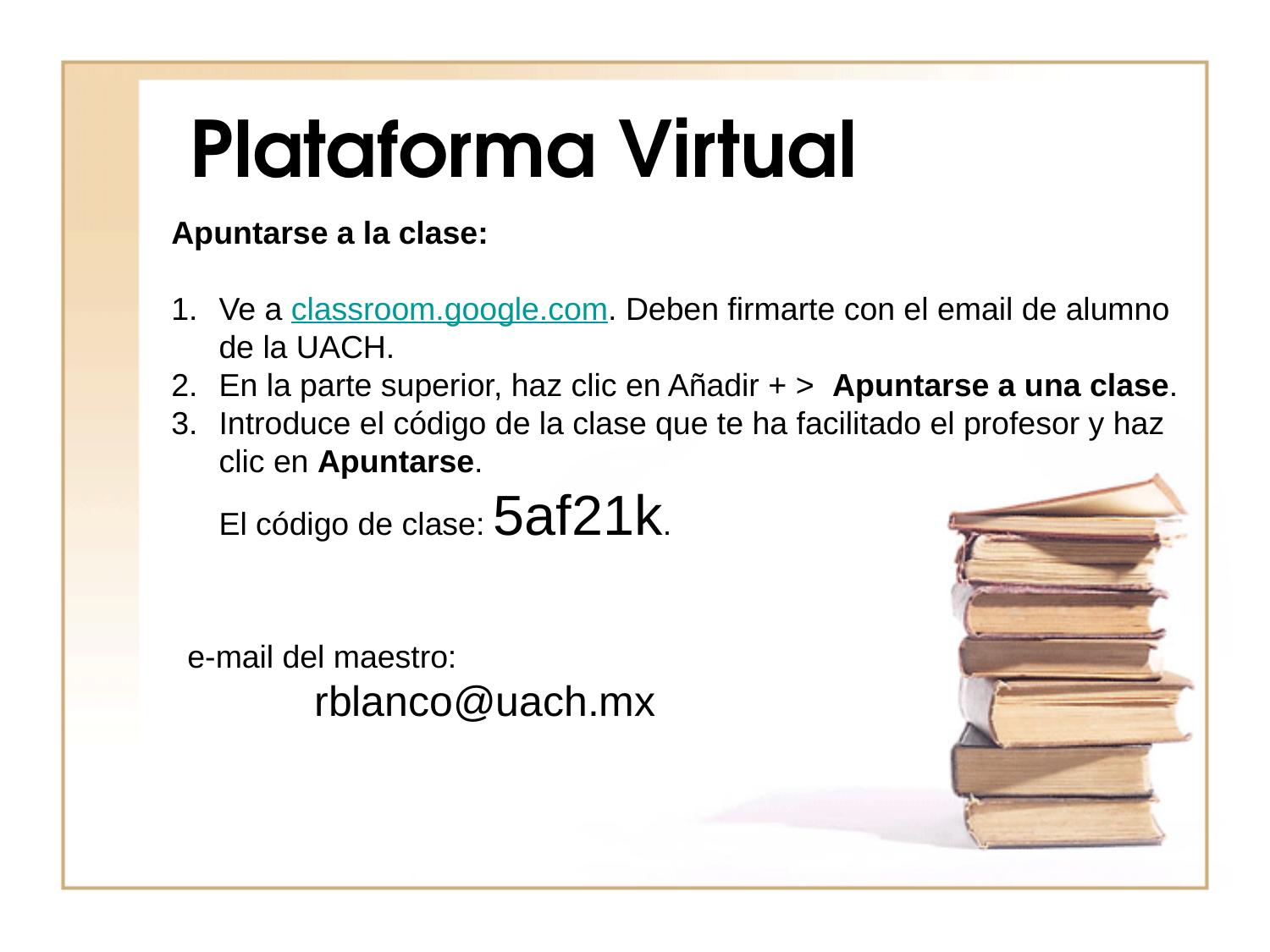

# Plataforma Virtual
Apuntarse a la clase:

Ve a classroom.google.com. Deben firmarte con el email de alumno de la UACH.
En la parte superior, haz clic en Añadir + >  Apuntarse a una clase.
Introduce el código de la clase que te ha facilitado el profesor y haz clic en Apuntarse.
El código de clase: 5af21k.

e-mail del maestro:
	rblanco@uach.mx